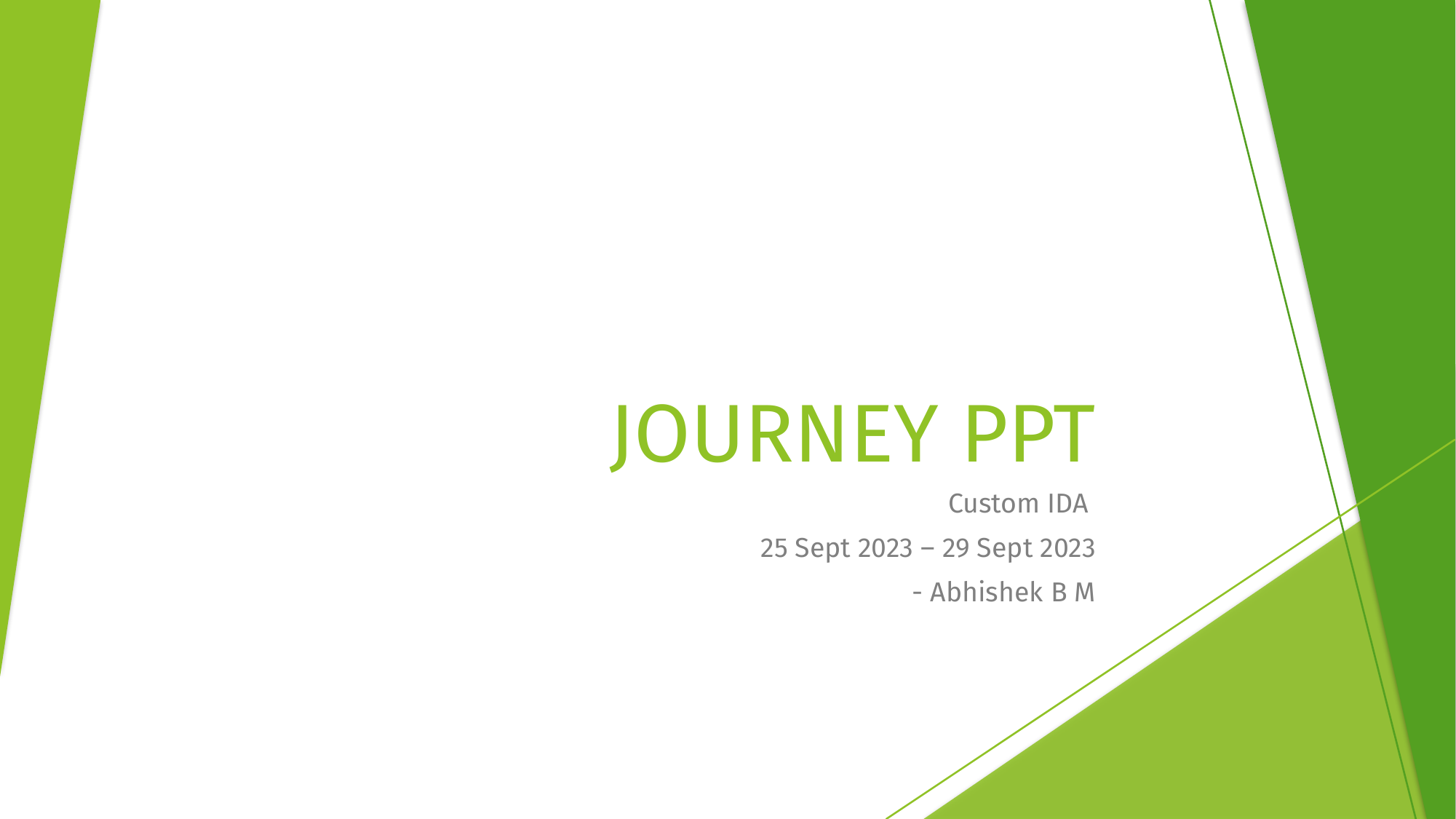

# JOURNEY PPT

Custom IDA
25 Sept 2023 – 29 Sept 2023
- Abhishek B M